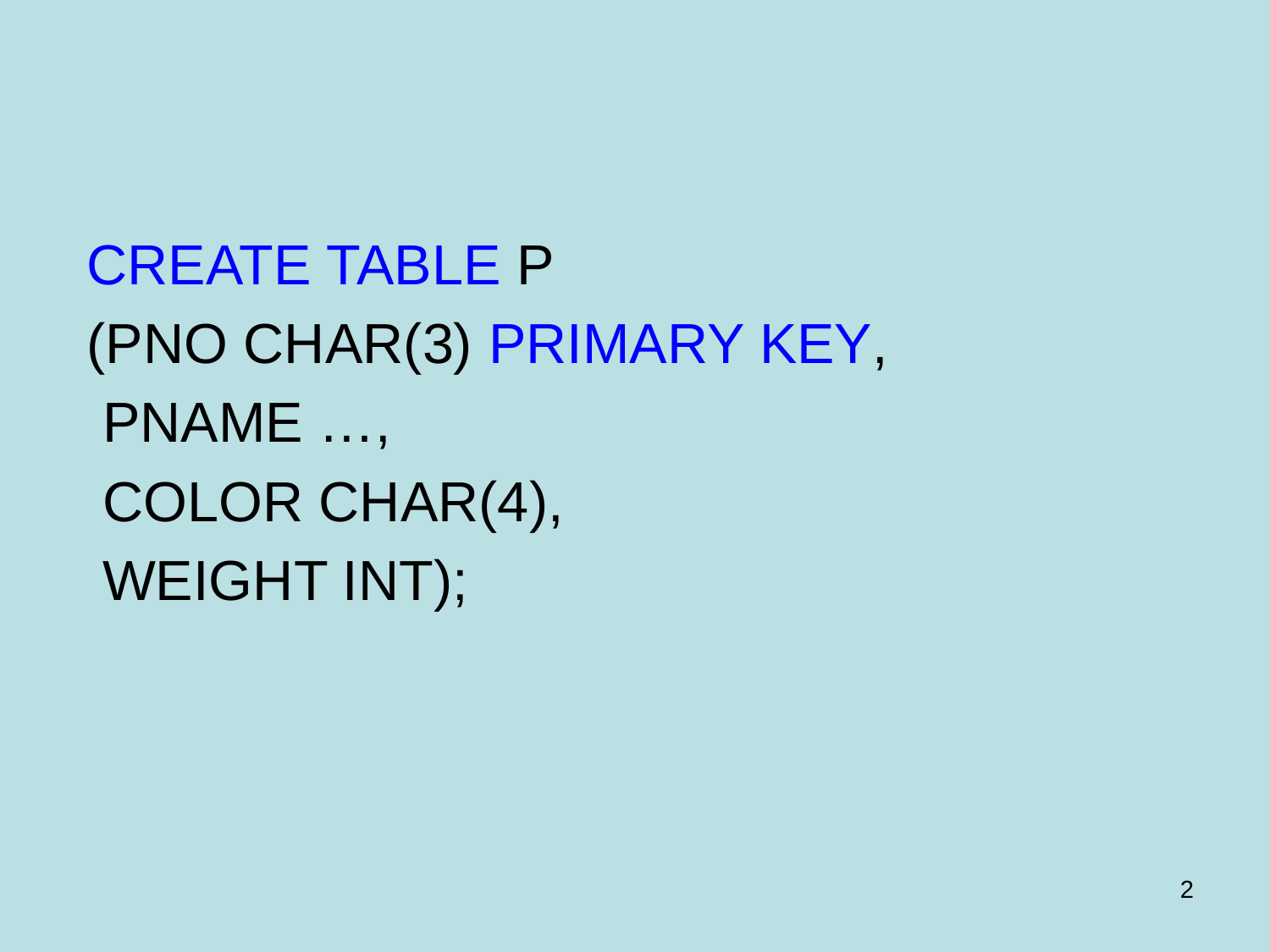

#
CREATE TABLE P
(PNO CHAR(3) PRIMARY KEY,
 PNAME …,
 COLOR CHAR(4),
 WEIGHT INT);
2